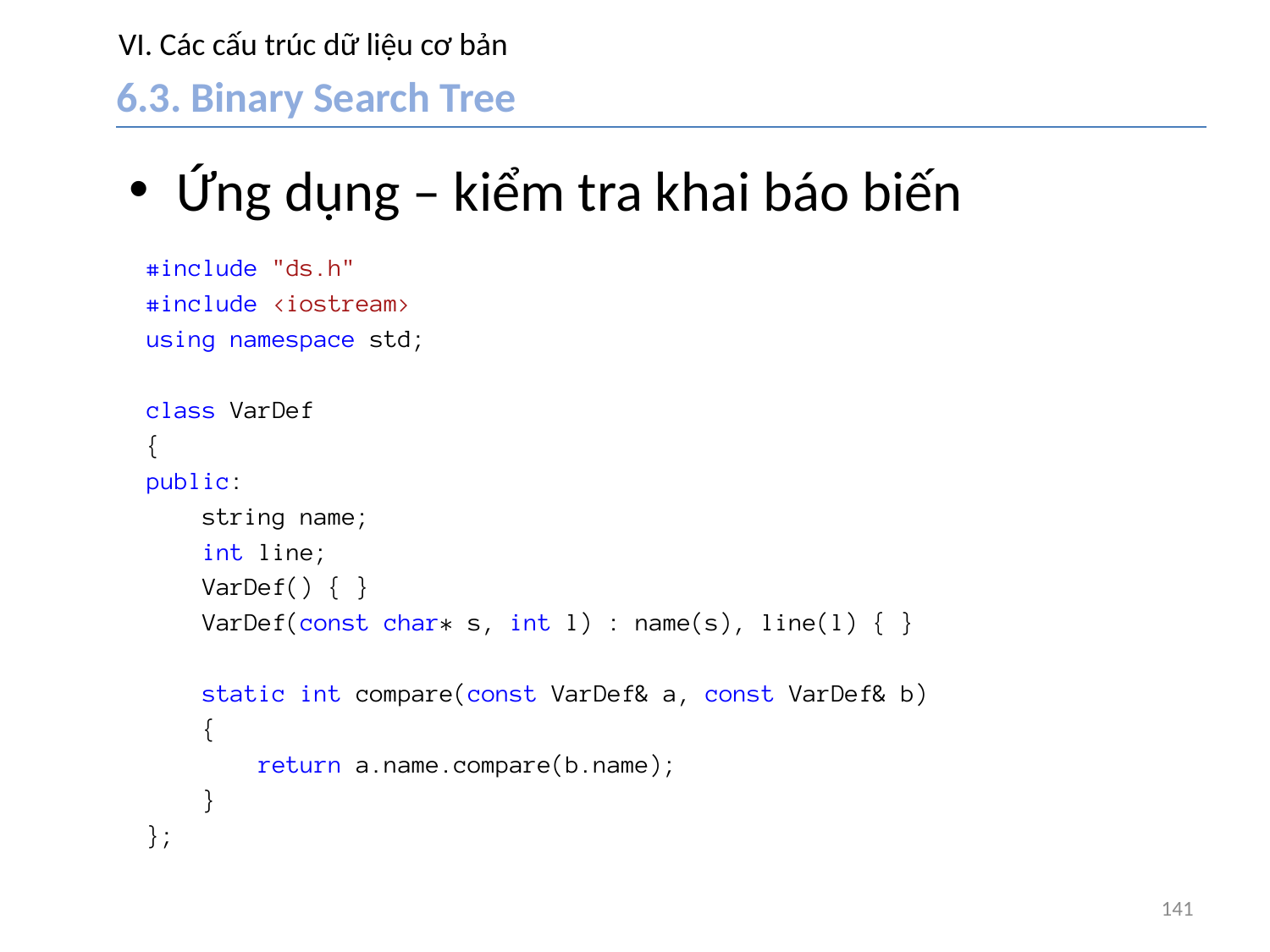

# VI. Các cấu trúc dữ liệu cơ bản
6.3. Binary Search Tree
Ứng dụng – kiểm tra khai báo biến
#include "ds.h"
#include <iostream>
using namespace std;

class VarDef
{
public:
    string name;
    int line;
    VarDef() { }
    VarDef(const char* s, int l) : name(s), line(l) { }

    static int compare(const VarDef& a, const VarDef& b)
    {
        return a.name.compare(b.name);
    }
};
141